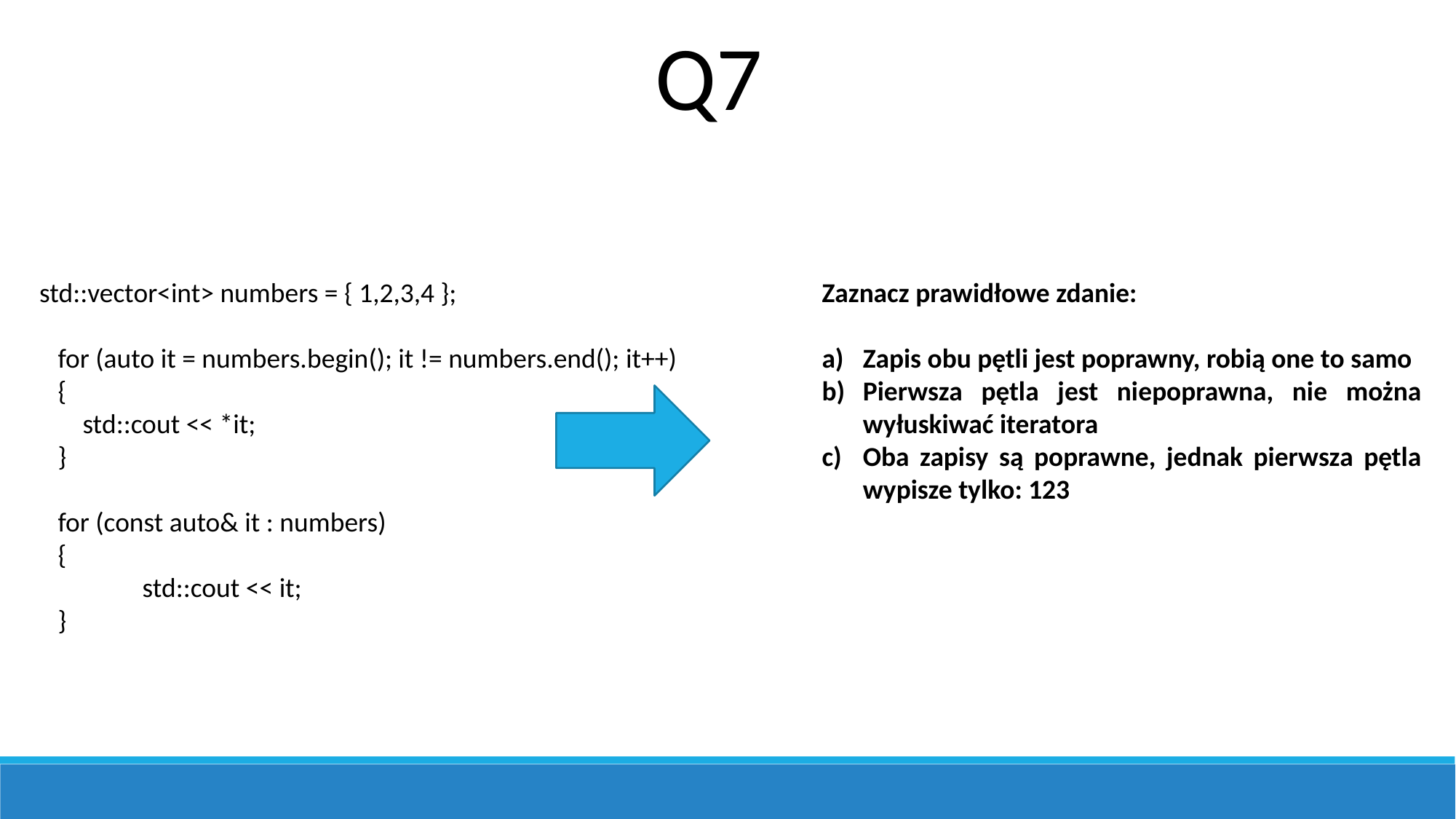

Q7
 std::vector<int> numbers = { 1,2,3,4 };

    for (auto it = numbers.begin(); it != numbers.end(); it++)
    {
        std::cout << *it;
    }

    for (const auto& it : numbers)
    {
	std::cout << it;
    }

Zaznacz prawidłowe zdanie:

Zapis obu pętli jest poprawny, robią one to samo
Pierwsza pętla jest niepoprawna, nie można wyłuskiwać iteratora
Oba zapisy są poprawne, jednak pierwsza pętla wypisze tylko: 123